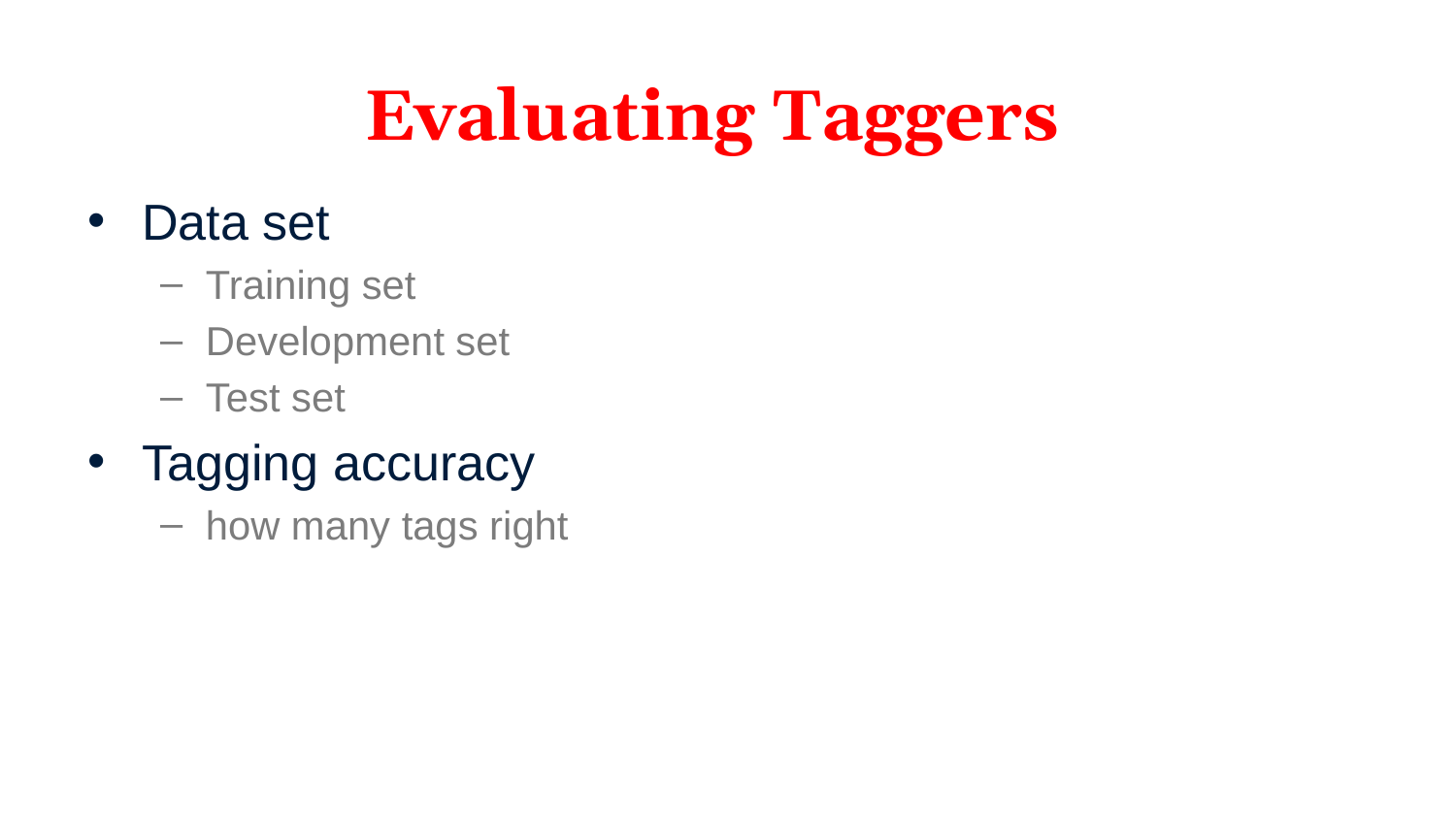

# Evaluating Taggers
Data set
Training set
Development set
Test set
Tagging accuracy
how many tags right